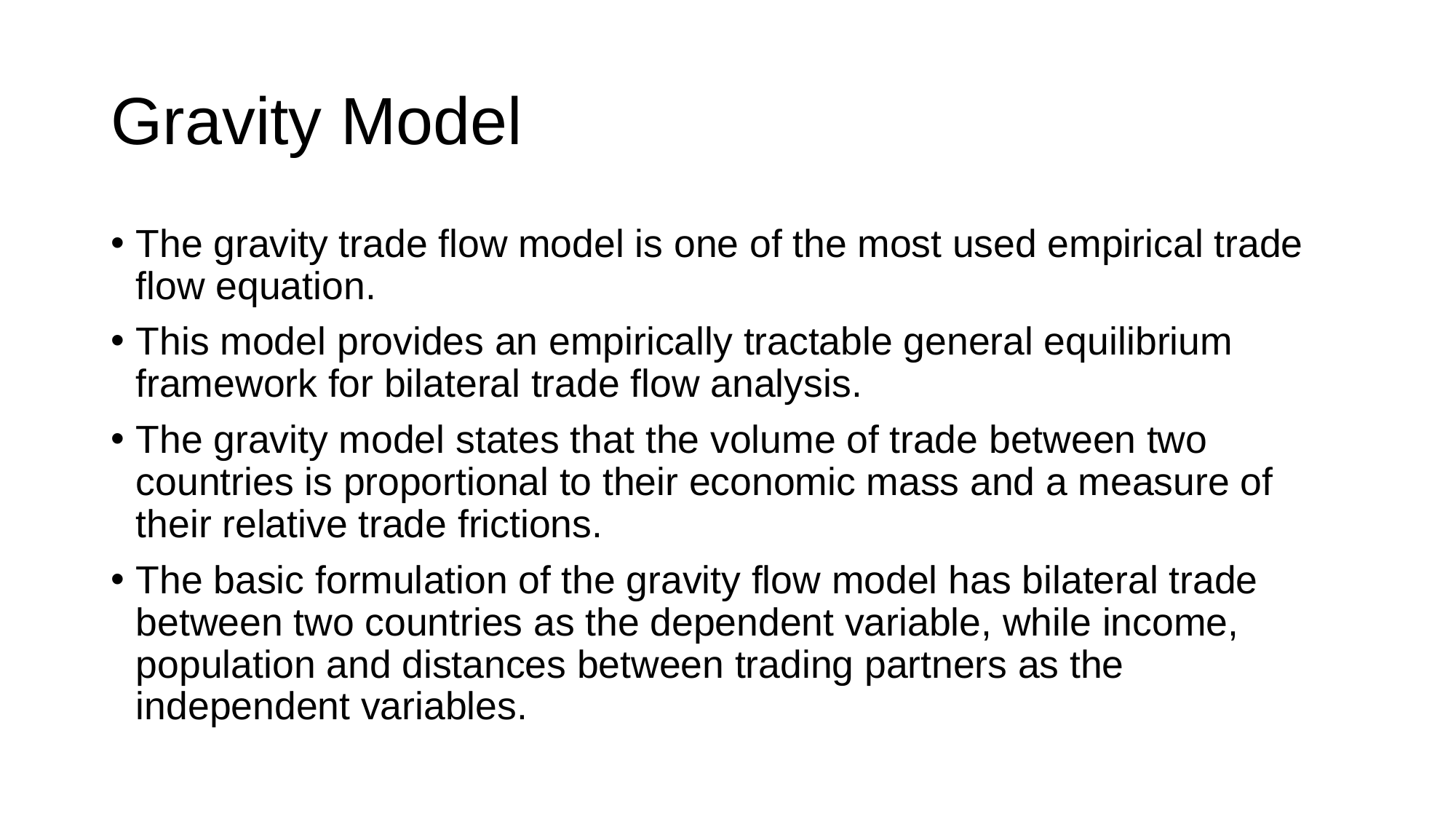

# Gravity Model
The gravity trade flow model is one of the most used empirical trade flow equation.
This model provides an empirically tractable general equilibrium framework for bilateral trade flow analysis.
The gravity model states that the volume of trade between two countries is proportional to their economic mass and a measure of their relative trade frictions.
The basic formulation of the gravity flow model has bilateral trade between two countries as the dependent variable, while income, population and distances between trading partners as the independent variables.